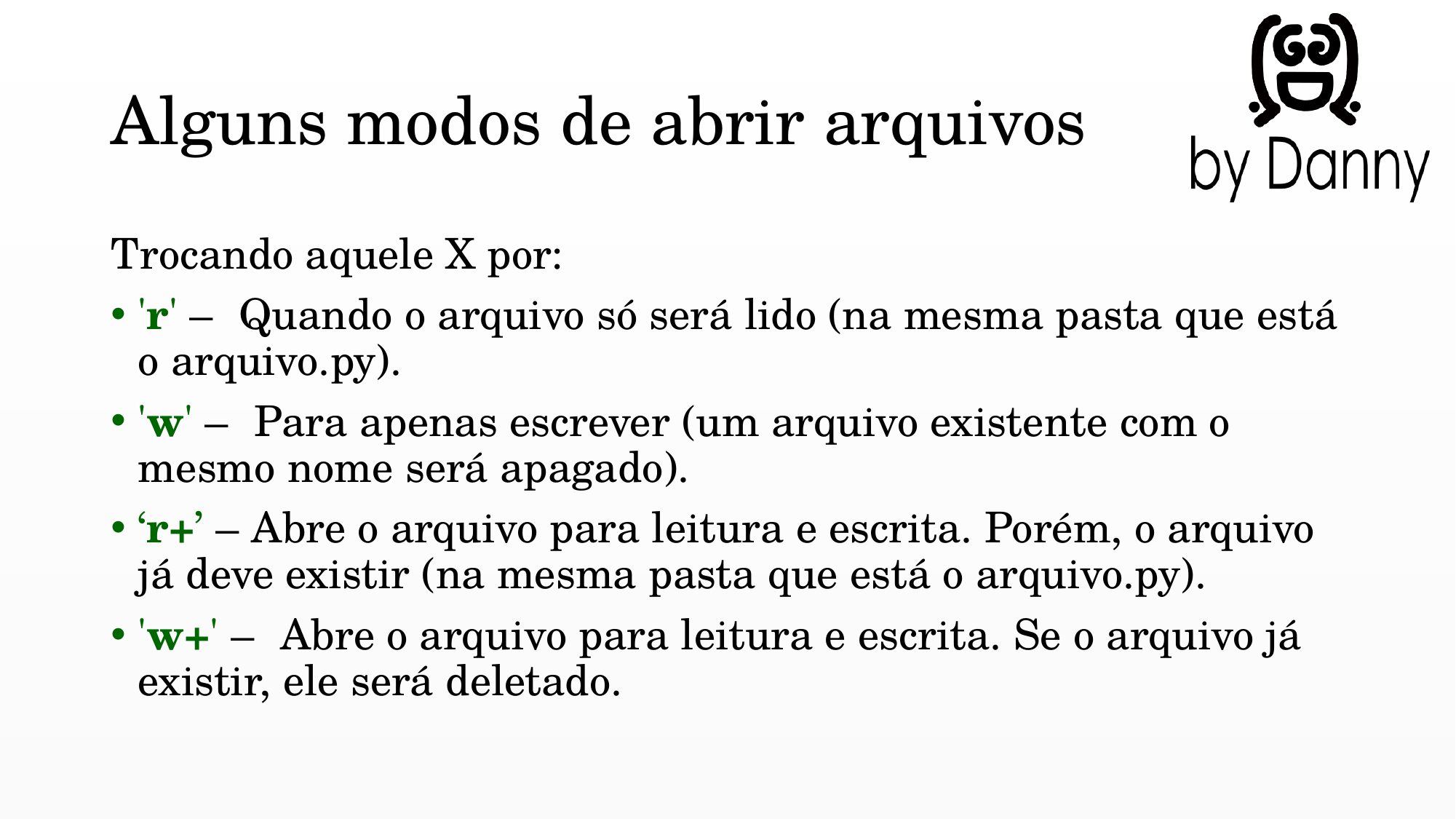

# Alguns modos de abrir arquivos
Trocando aquele X por:
'r' –  Quando o arquivo só será lido (na mesma pasta que está o arquivo.py).
'w' –  Para apenas escrever (um arquivo existente com o mesmo nome será apagado).
‘r+’ – Abre o arquivo para leitura e escrita. Porém, o arquivo já deve existir (na mesma pasta que está o arquivo.py).
'w+' –  Abre o arquivo para leitura e escrita. Se o arquivo já existir, ele será deletado.